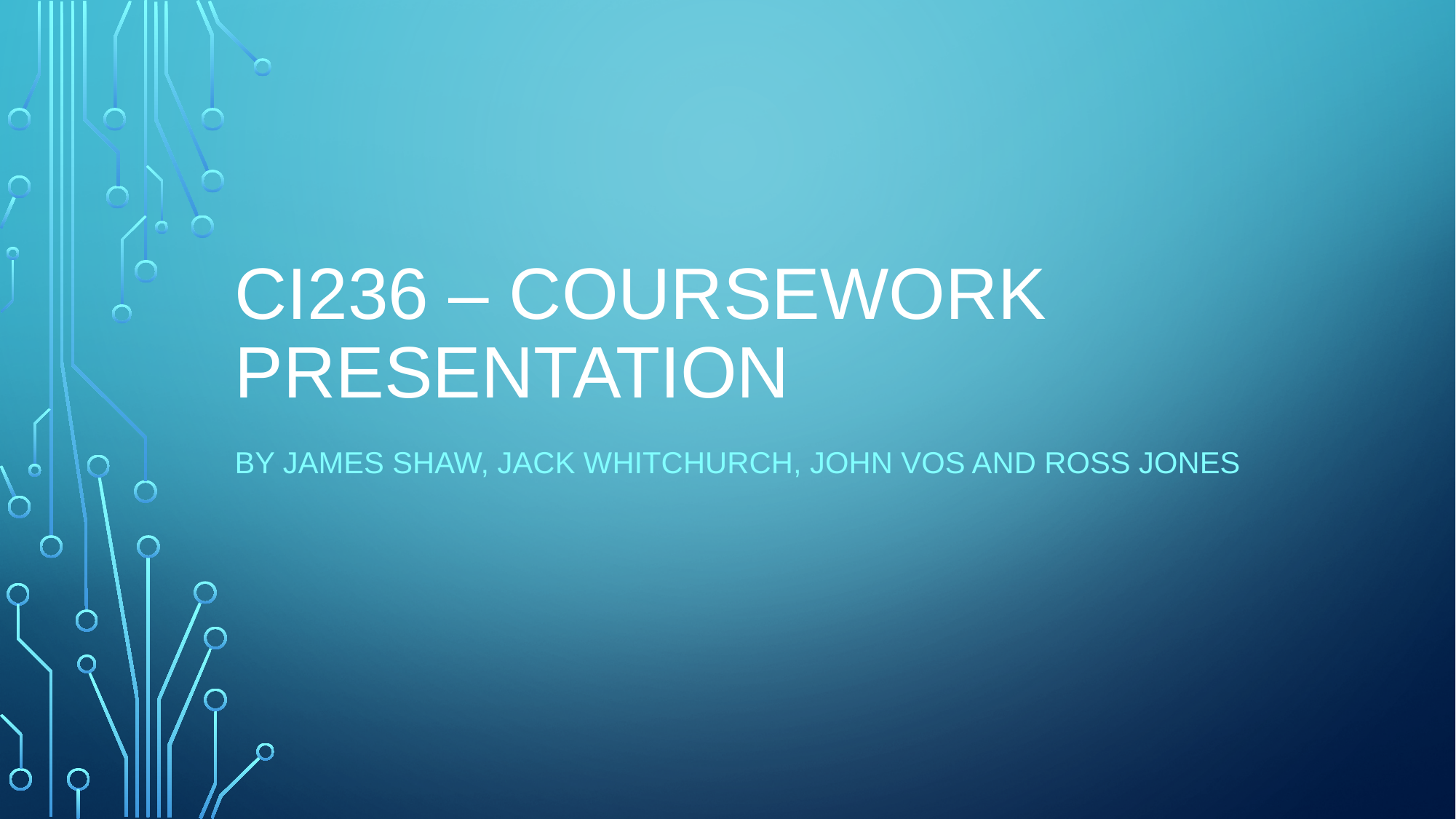

# CI236 – Coursework presentation
By James Shaw, Jack Whitchurch, John Vos and Ross jones